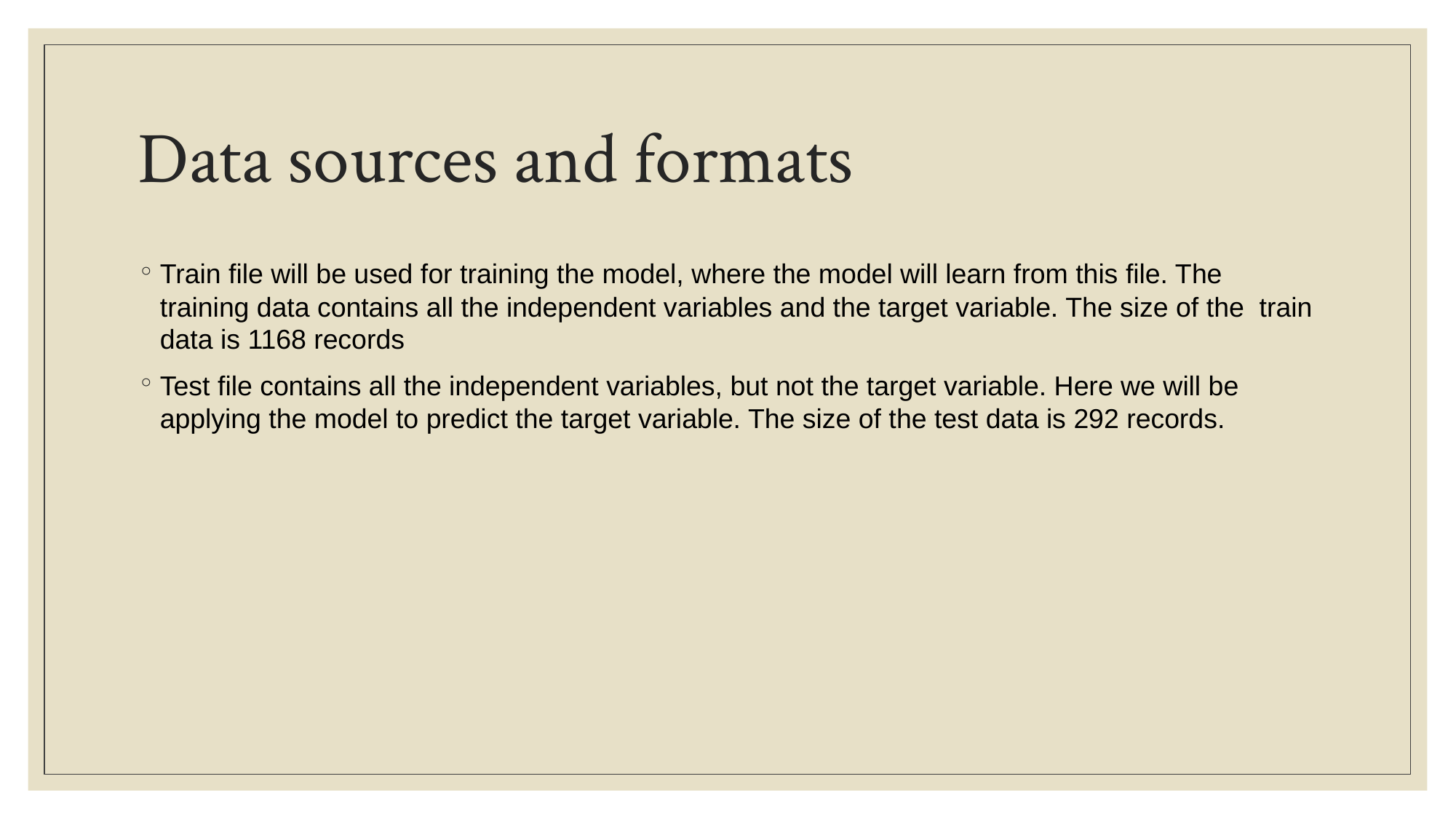

# Data sources and formats
Train file will be used for training the model, where the model will learn from this file. The training data contains all the independent variables and the target variable. The size of the  train data is 1168 records
Test file contains all the independent variables, but not the target variable. Here we will be applying the model to predict the target variable. The size of the test data is 292 records.